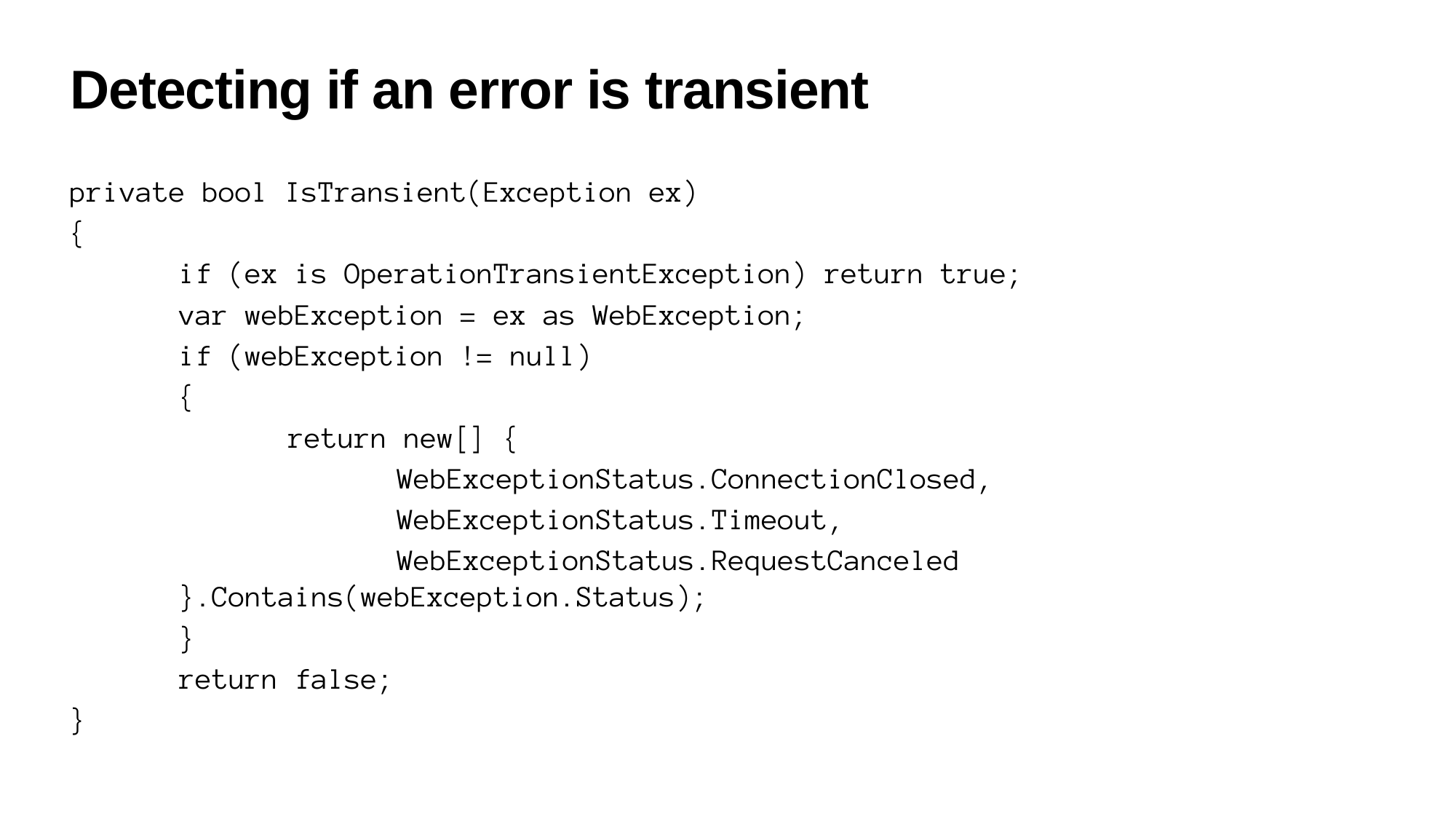

# Detecting if an error is transient
private bool IsTransient(Exception ex)
{
	if (ex is OperationTransientException) return true;
	var webException = ex as WebException;
	if (webException != null)
	{
		return new[] {
			WebExceptionStatus.ConnectionClosed,
			WebExceptionStatus.Timeout,
			WebExceptionStatus.RequestCanceled 					}.Contains(webException.Status);
	}
	return false;
}